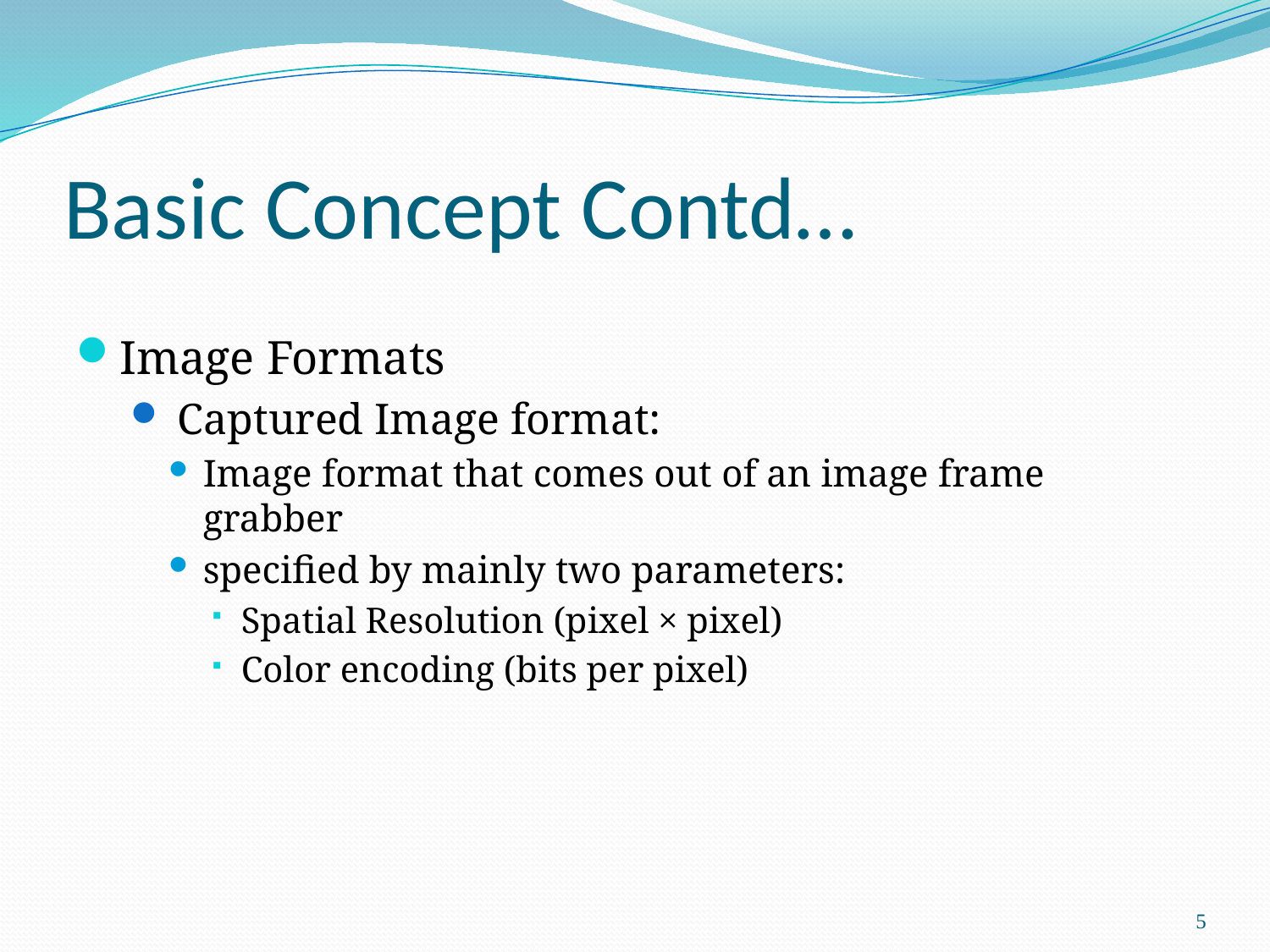

# Basic Concept Contd…

Image Formats
 Captured Image format:
Image format that comes out of an image frame grabber
specified by mainly two parameters:
Spatial Resolution (pixel × pixel)
Color encoding (bits per pixel)

5